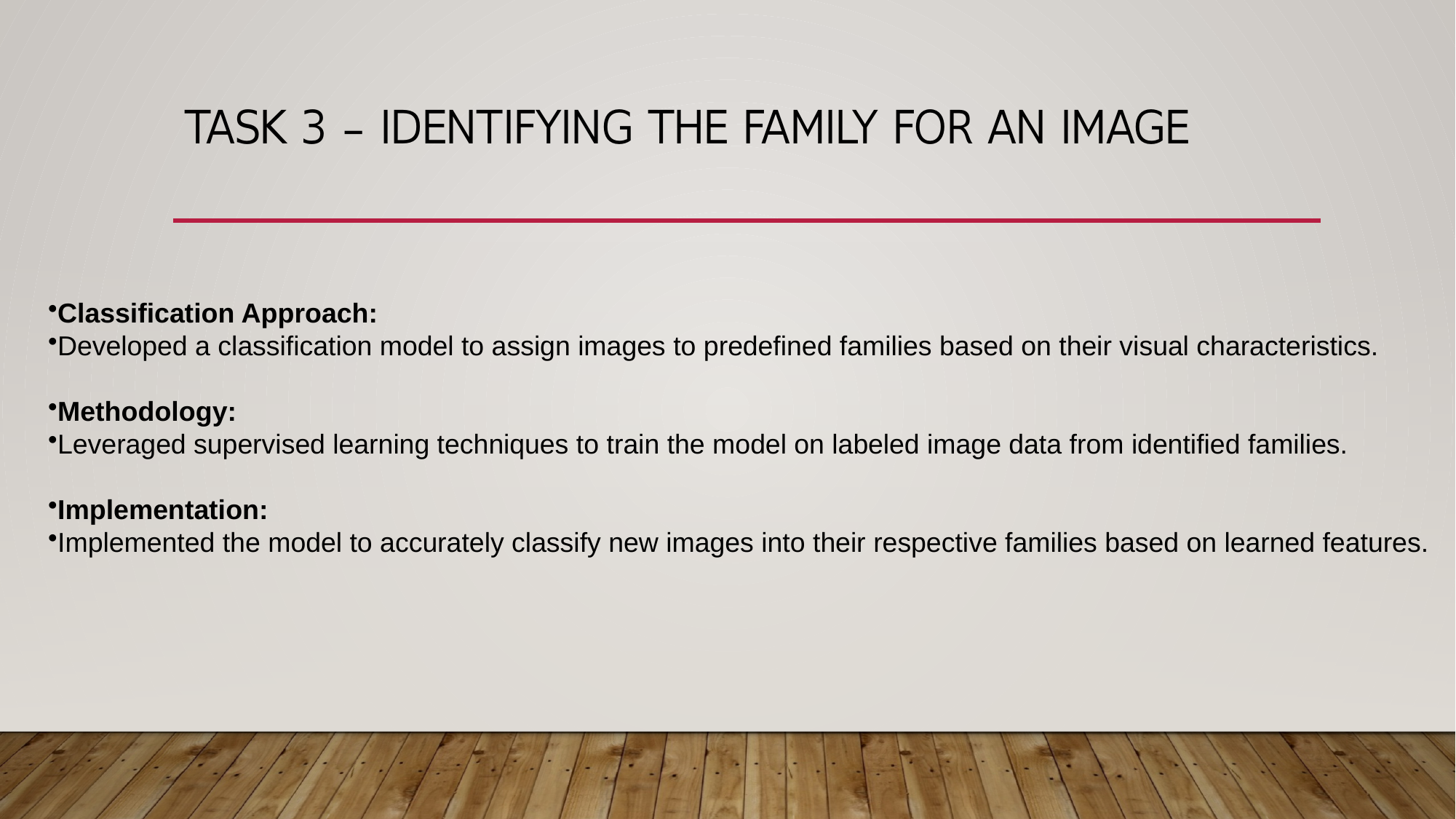

# TASK 3 – Identifying The family for AN Image
Classification Approach:
Developed a classification model to assign images to predefined families based on their visual characteristics.

Methodology:
Leveraged supervised learning techniques to train the model on labeled image data from identified families.

Implementation:
Implemented the model to accurately classify new images into their respective families based on learned features.